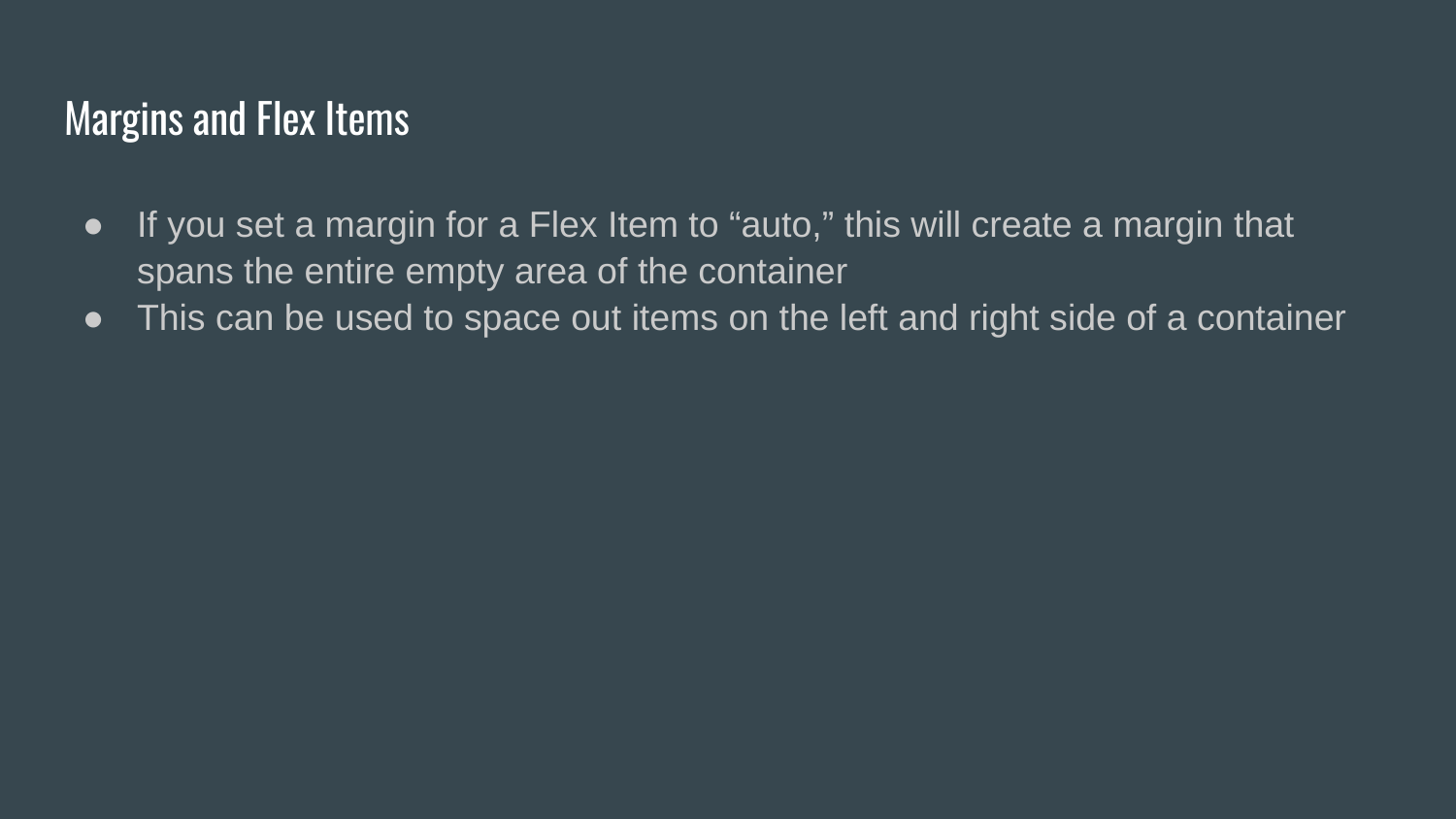

# Margins and Flex Items
If you set a margin for a Flex Item to “auto,” this will create a margin that spans the entire empty area of the container
This can be used to space out items on the left and right side of a container